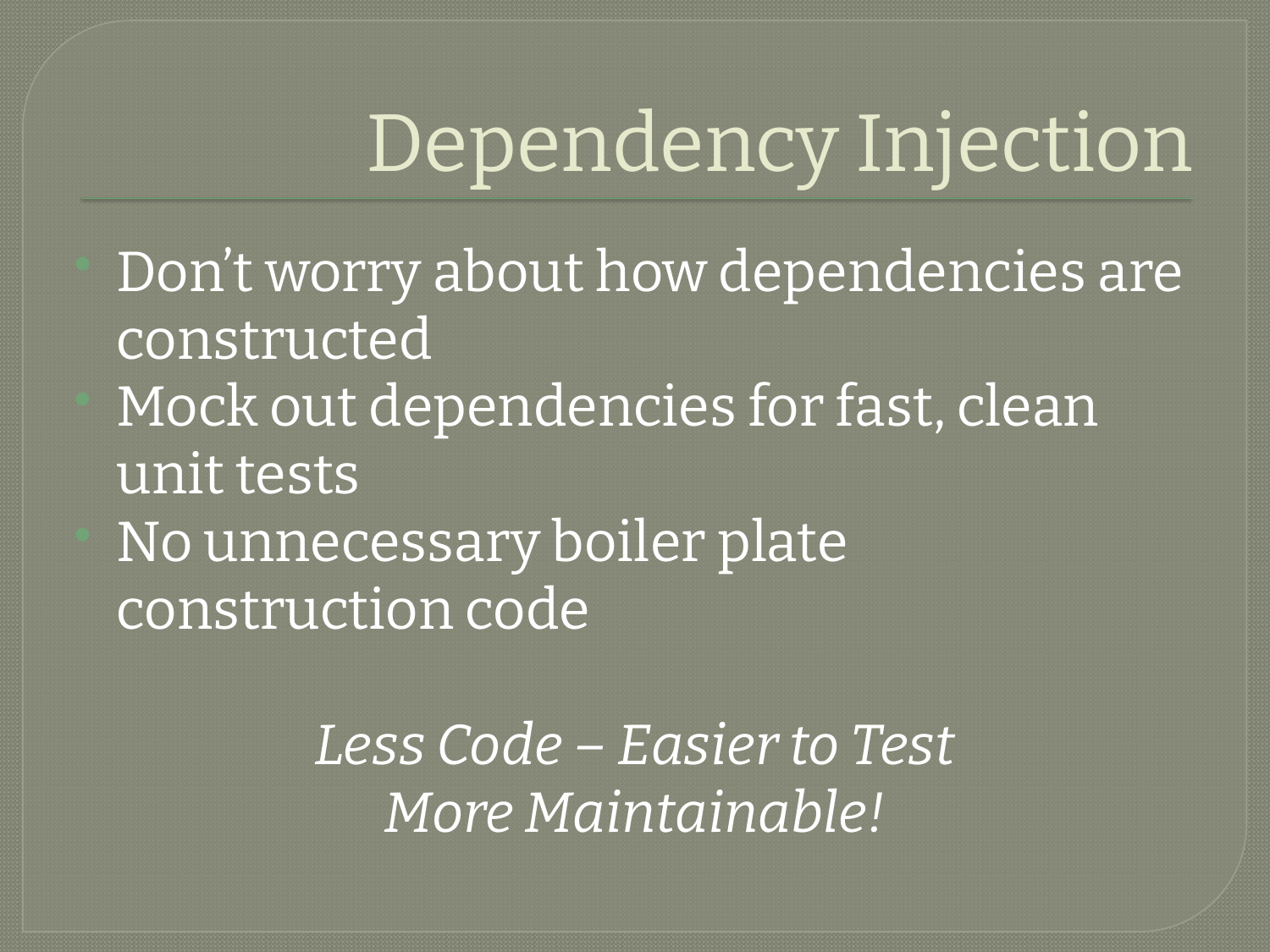

# Dependency Injection
Don’t worry about how dependencies are constructed
Mock out dependencies for fast, clean unit tests
No unnecessary boiler plate construction code

Less Code – Easier to Test
More Maintainable!